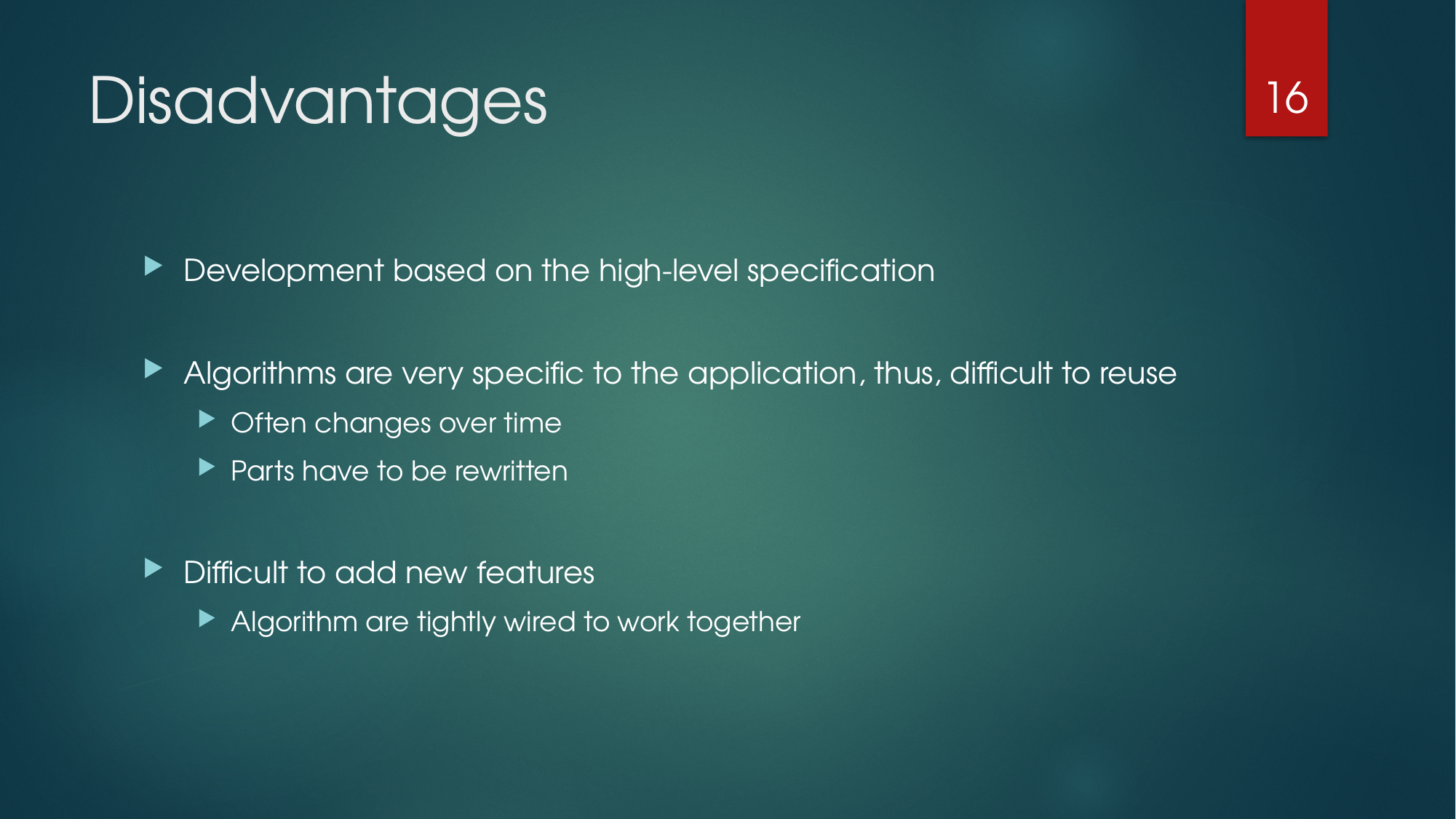

16
# Disadvantages
Development based on the high-level specification

Algorithms are very specific to the application, thus, difficult to reuse
Often changes over time
Parts have to be rewritten

Difficult to add new features
Algorithm are tightly wired to work together